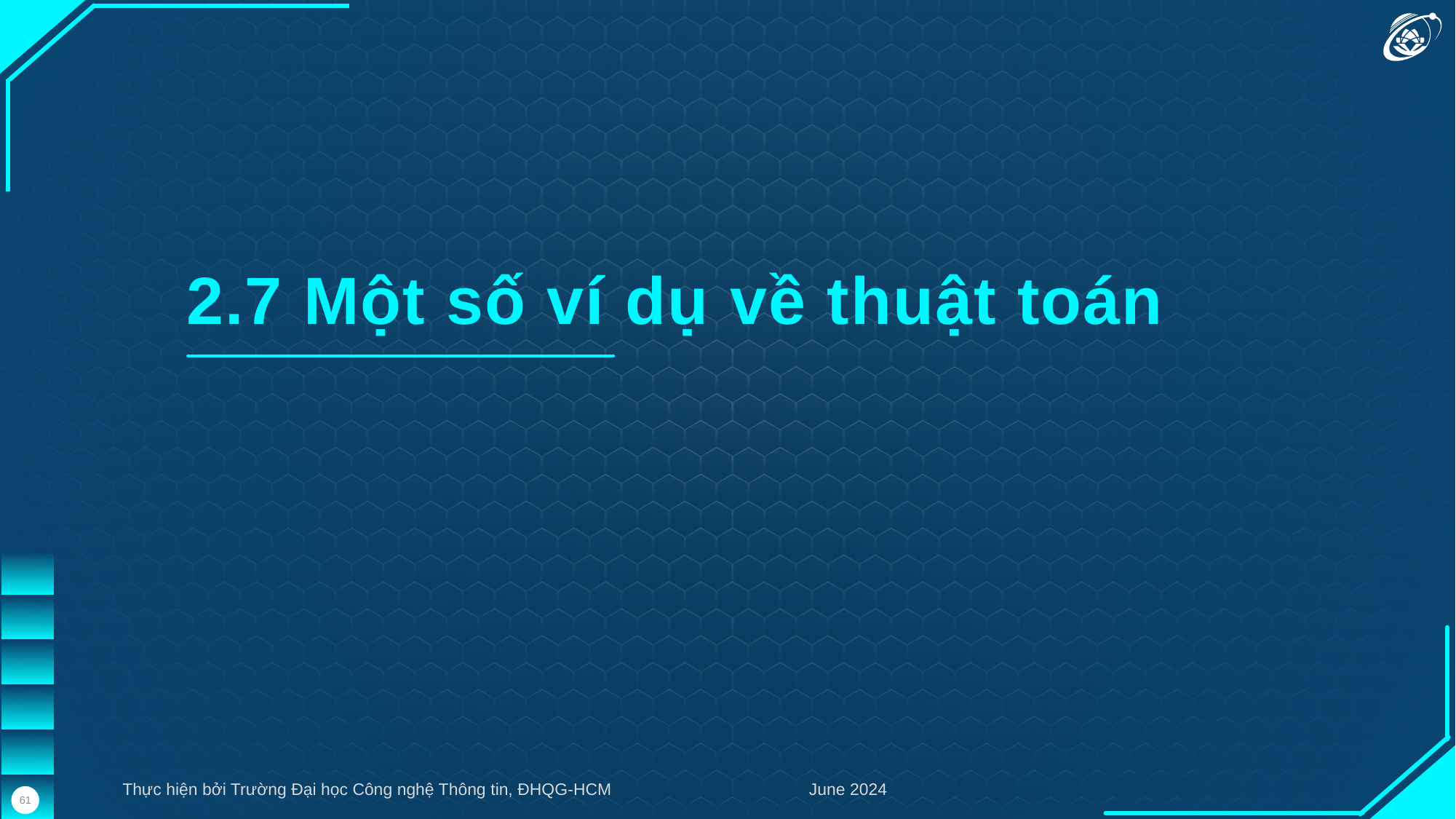

2.7 Một số ví dụ về thuật toán

Thực hiện bởi Trường Đại học Công nghệ Thông tin, ĐHQG-HCM
June 2024
61